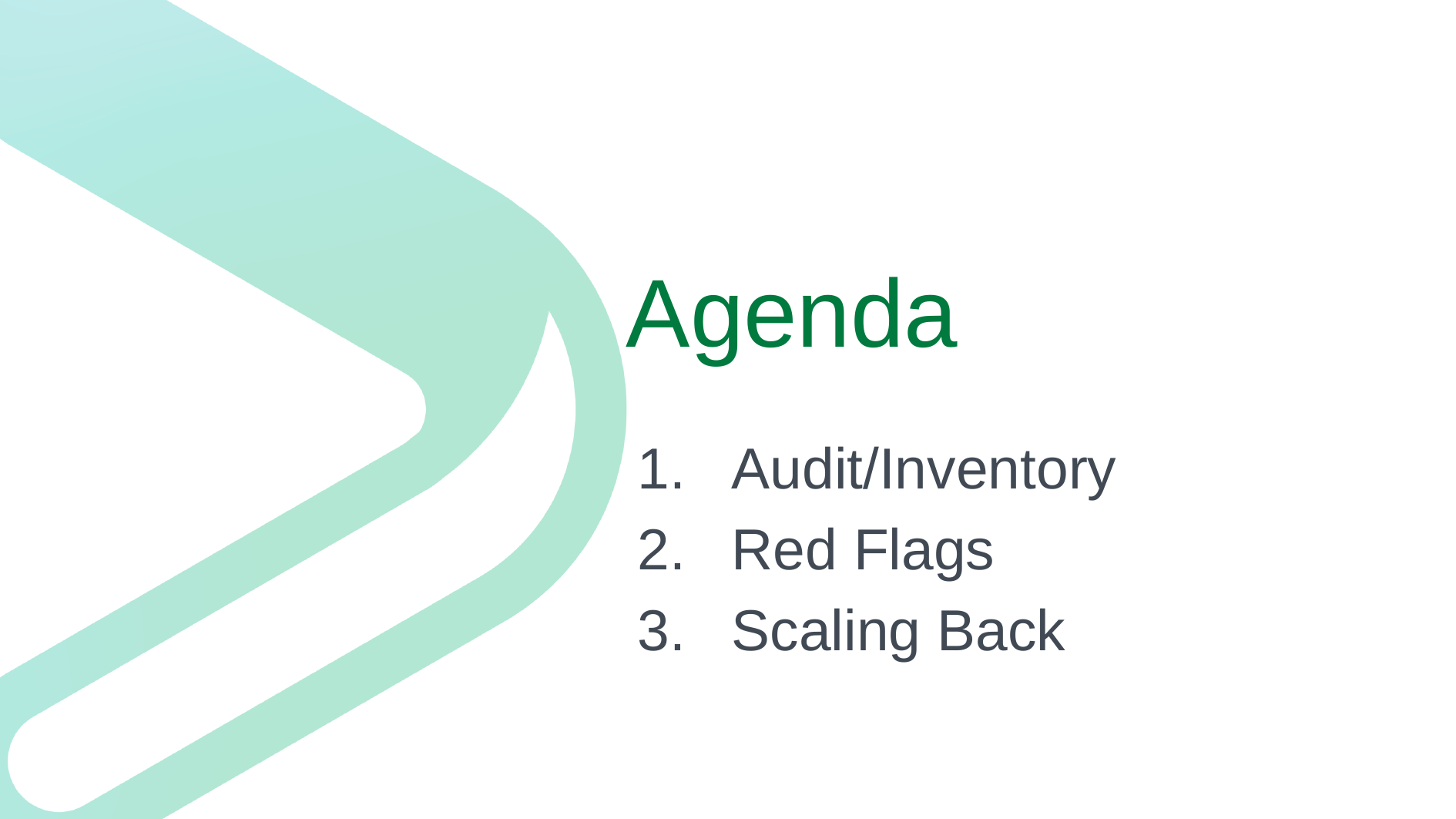

# Agenda
Audit/Inventory
Red Flags
Scaling Back